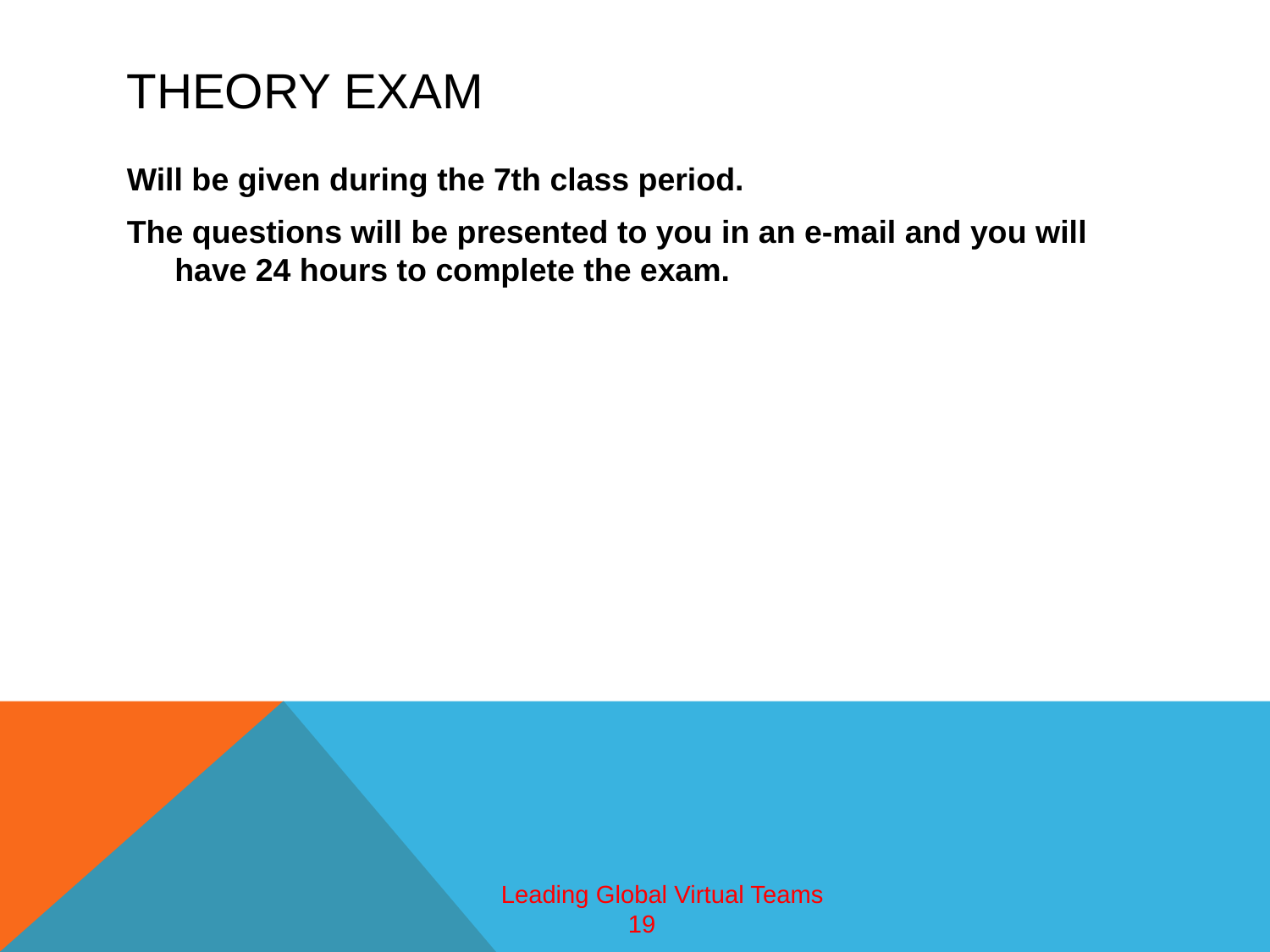

# Theory Exam
Will be given during the 7th class period.
The questions will be presented to you in an e-mail and you will have 24 hours to complete the exam.